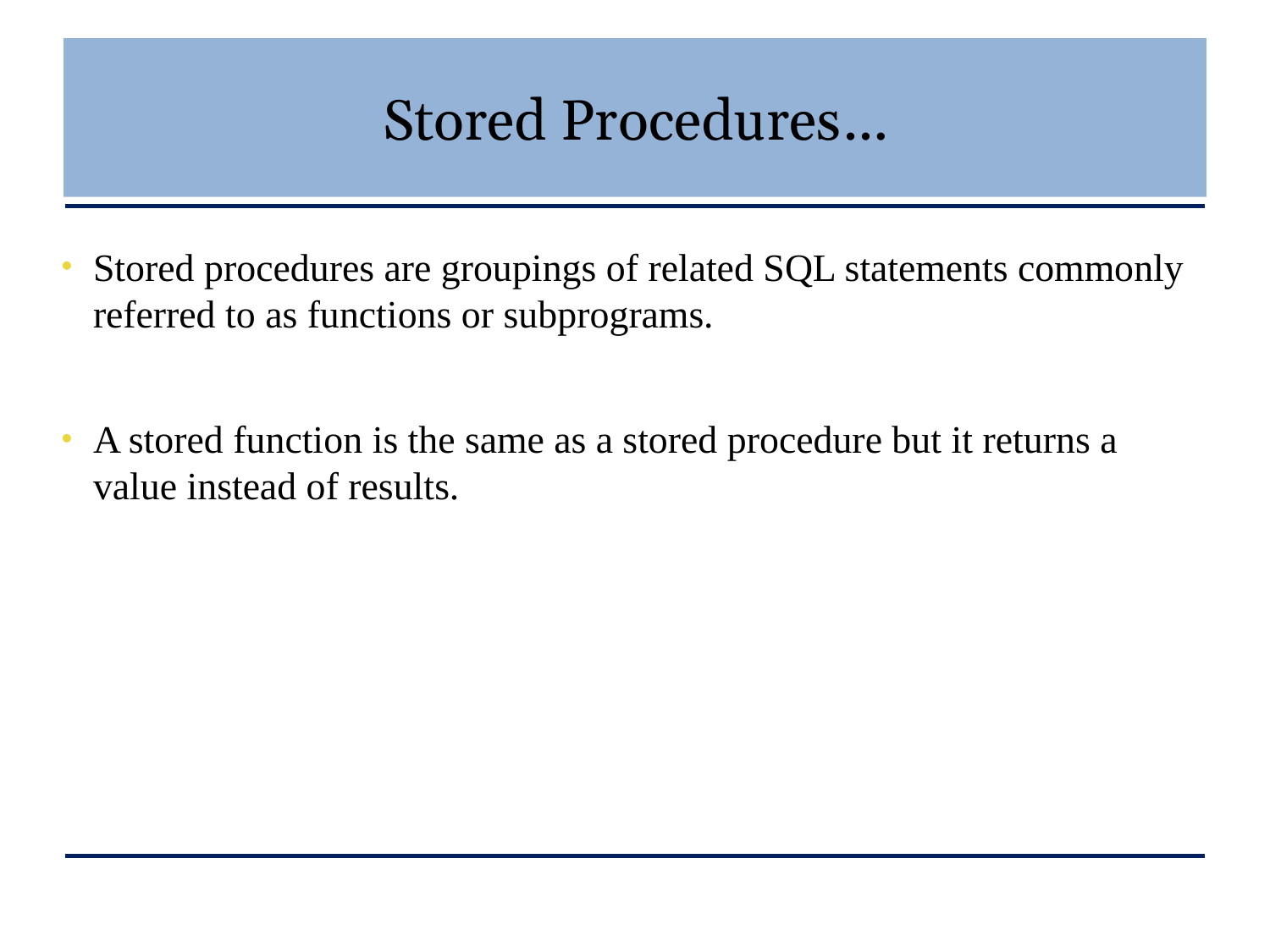

# Stored Procedures…
Stored procedures are groupings of related SQL statements commonly referred to as functions or subprograms.

A stored function is the same as a stored procedure but it returns a value instead of results.